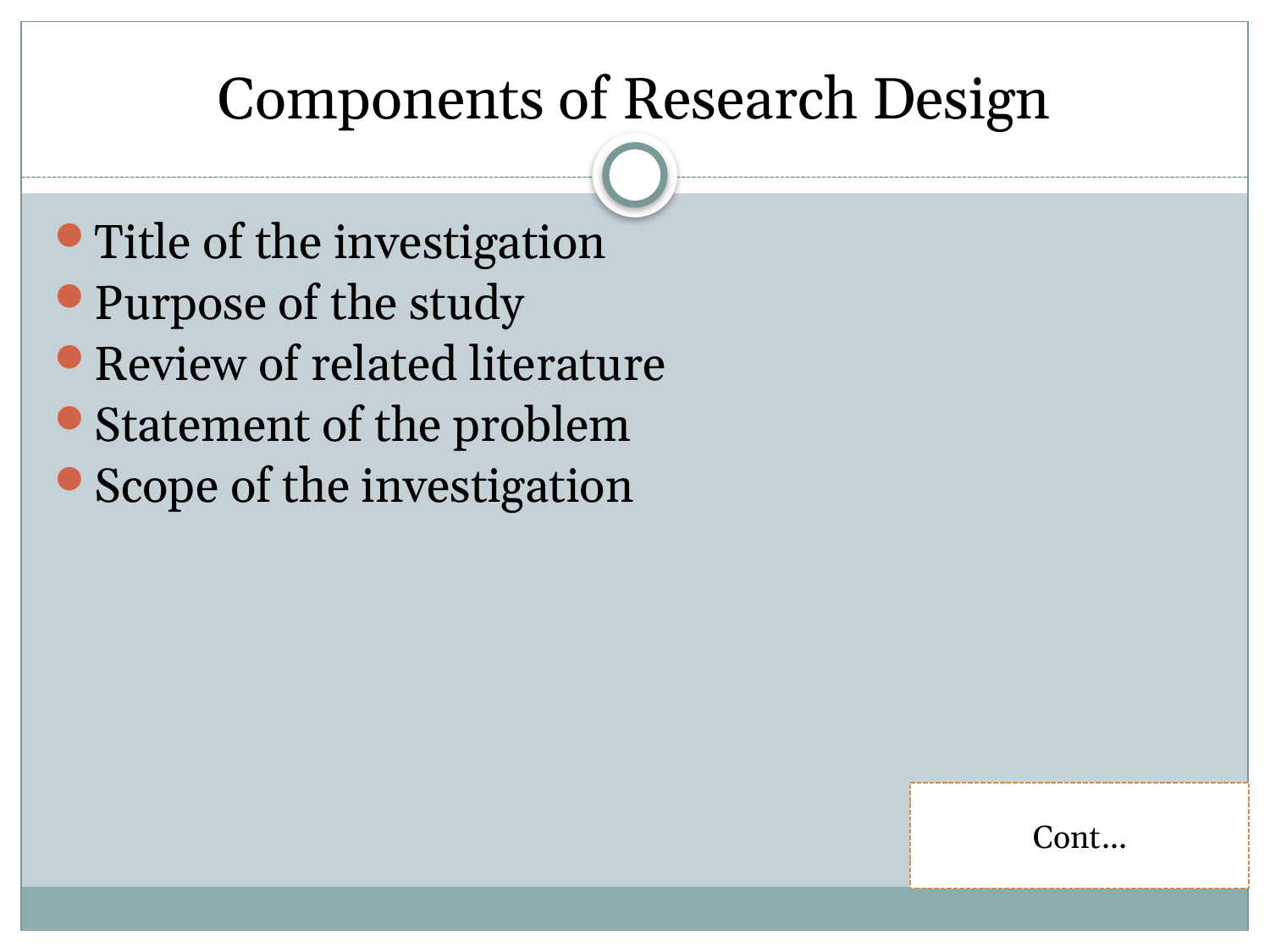

# Components of Research Design
Title of the investigation
Purpose of the study
Review of related literature
Statement of the problem
Scope of the investigation

Cont…